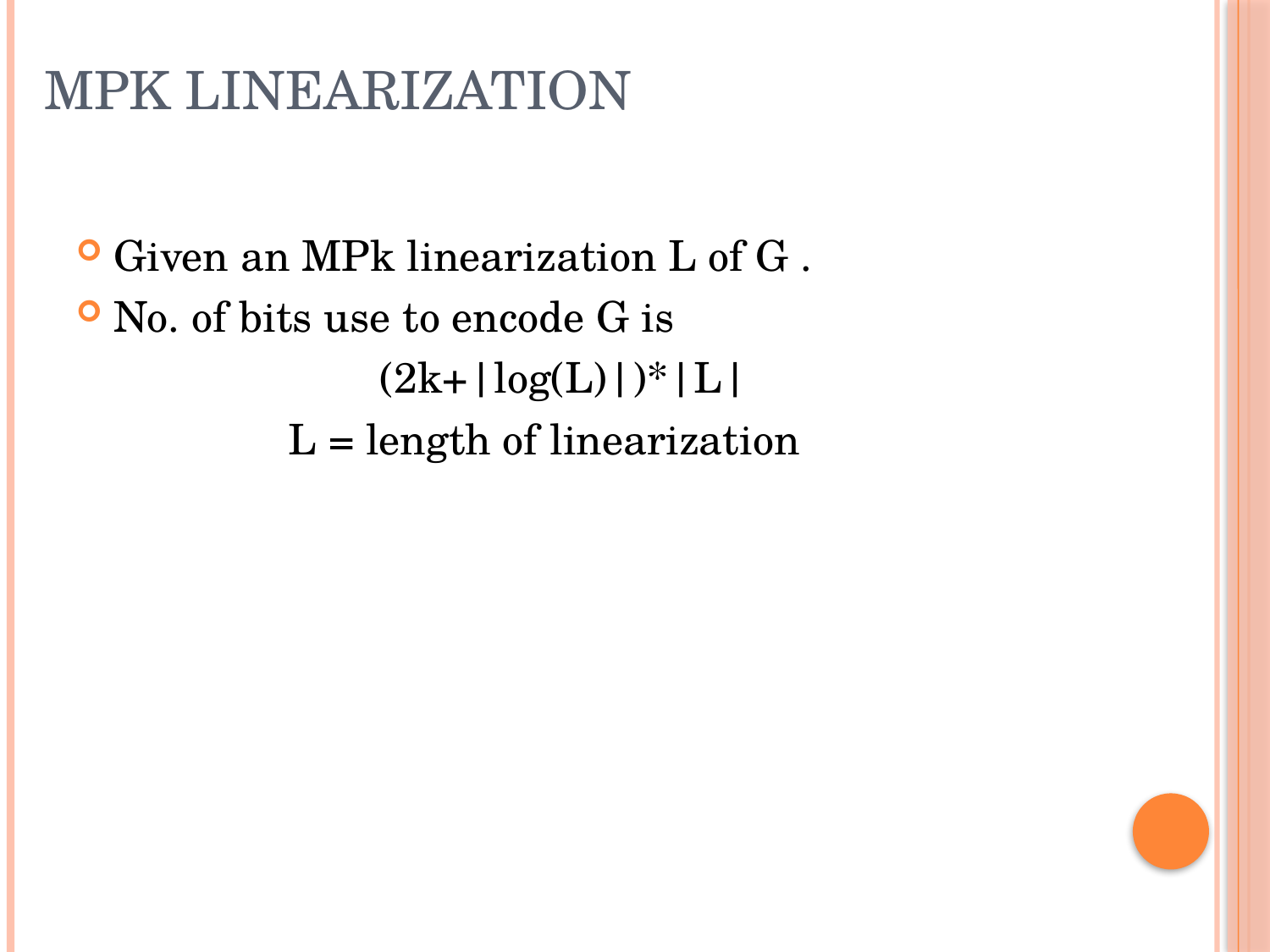

# MPk Linearization
Given an MPk linearization L of G .
No. of bits use to encode G is
			 (2k+|log(L)|)*|L|
		    L = length of linearization